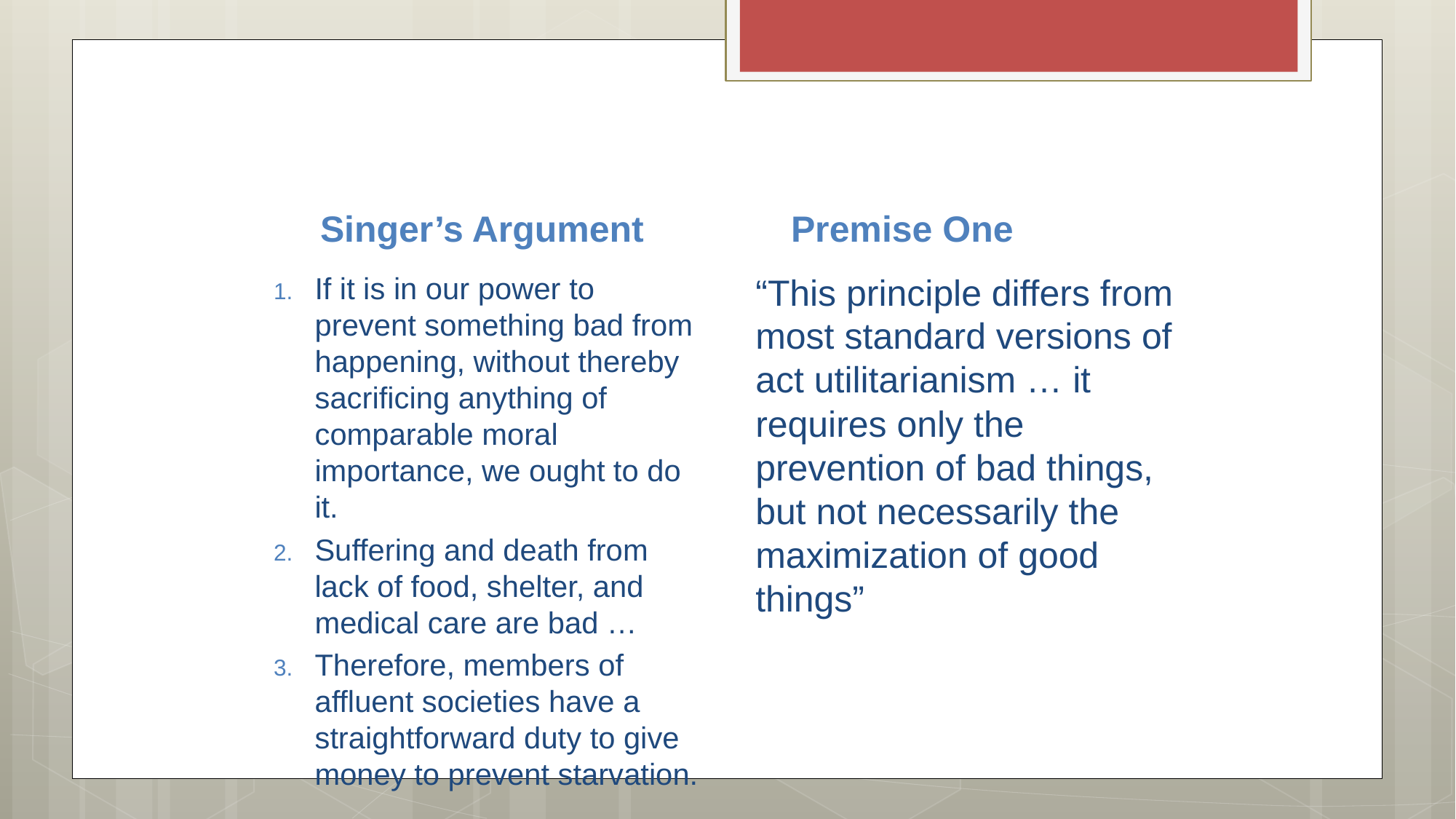

Singer’s Argument
Premise One
“This principle differs from most standard versions of act utilitarianism … it requires only the prevention of bad things, but not necessarily the maximization of good things”

If it is in our power to prevent something bad from happening, without thereby sacrificing anything of comparable moral importance, we ought to do it.
Suffering and death from lack of food, shelter, and medical care are bad …
Therefore, members of affluent societies have a straightforward duty to give money to prevent starvation.